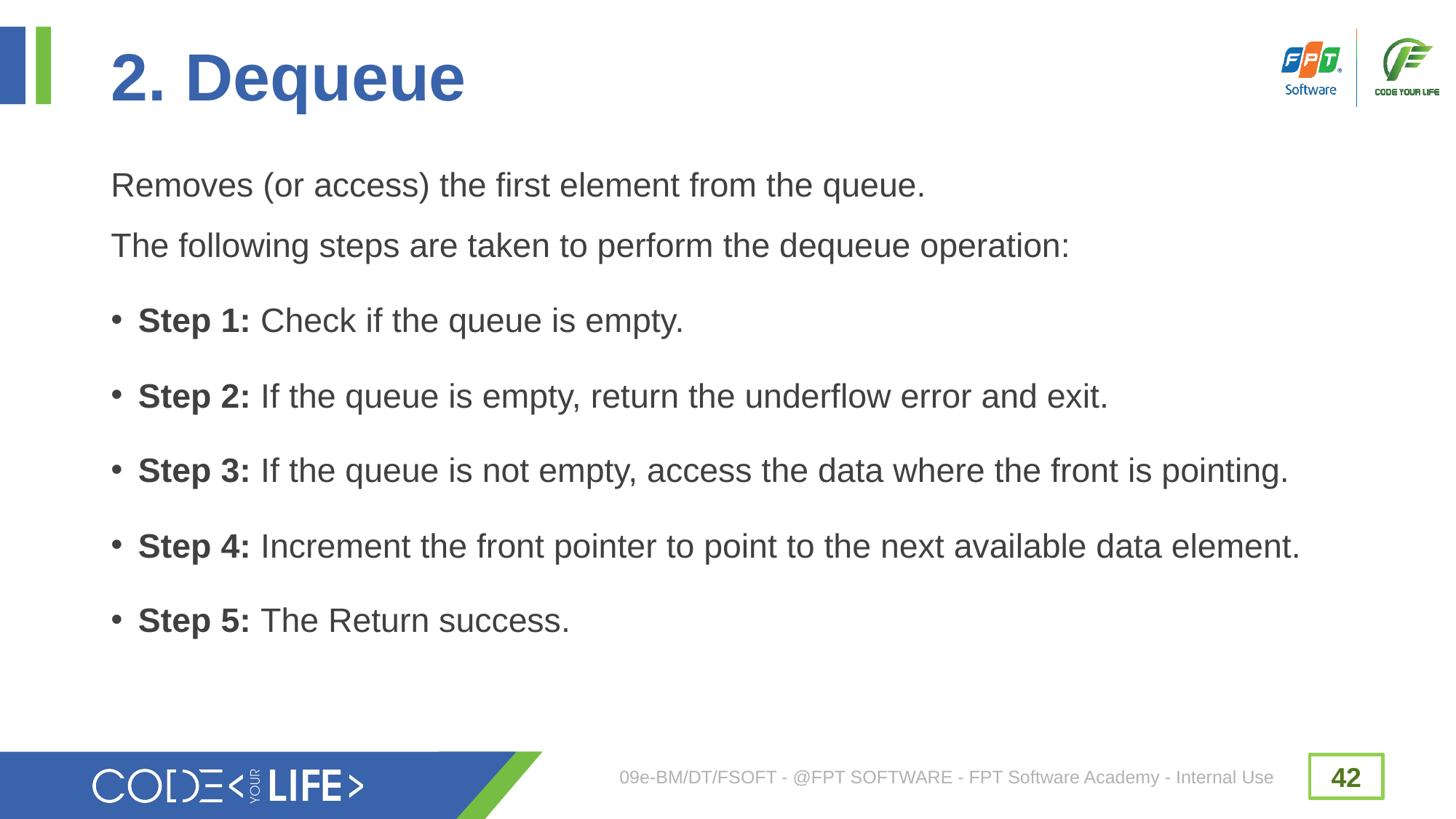

# 2. Dequeue
Removes (or access) the first element from the queue.
The following steps are taken to perform the dequeue operation:
Step 1: Check if the queue is empty.
Step 2: If the queue is empty, return the underflow error and exit.
Step 3: If the queue is not empty, access the data where the front is pointing.
Step 4: Increment the front pointer to point to the next available data element.
Step 5: The Return success.

09e-BM/DT/FSOFT - @FPT SOFTWARE - FPT Software Academy - Internal Use
42